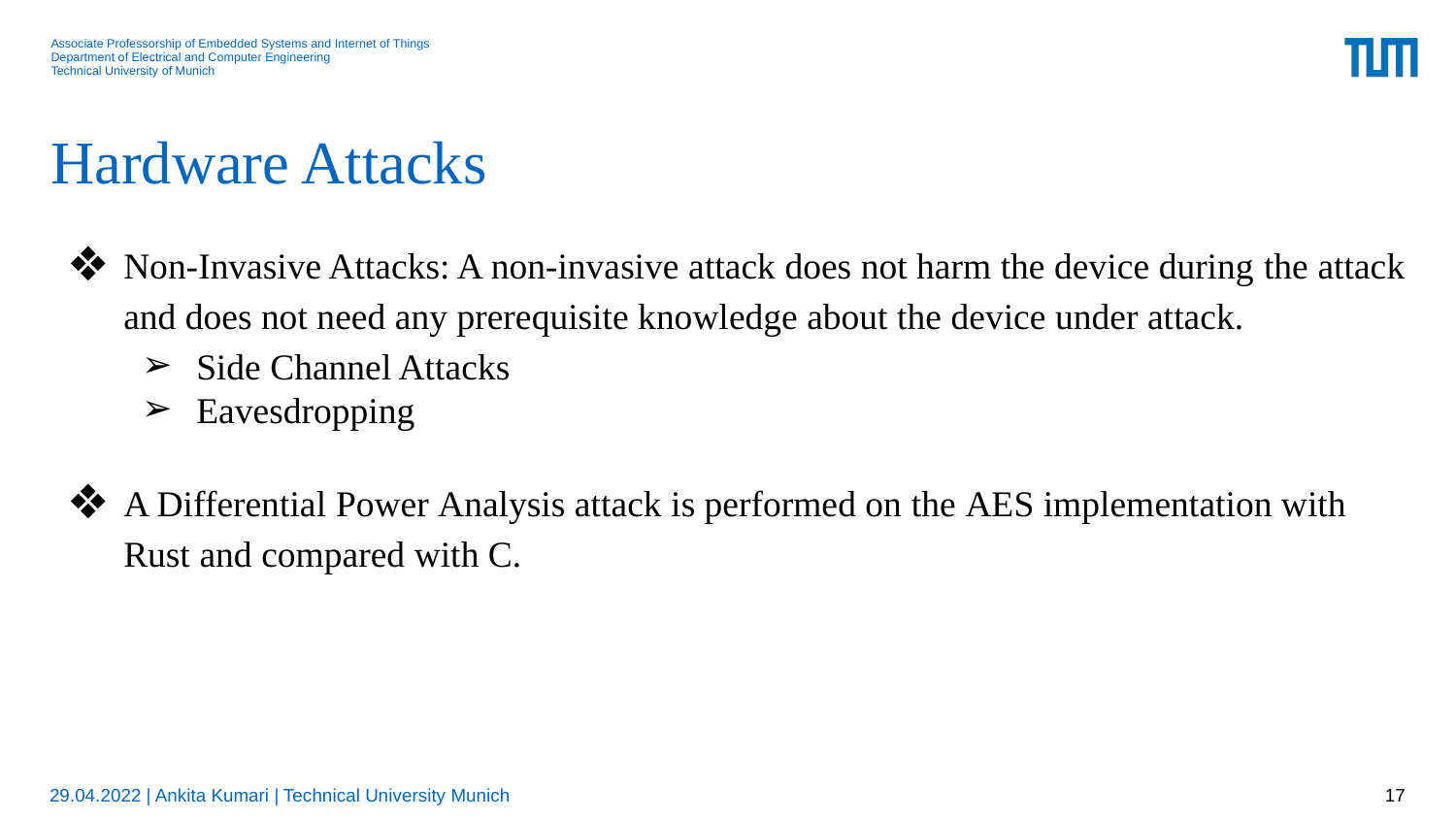

# Hardware Attacks
Non-Invasive Attacks: A non-invasive attack does not harm the device during the attack and does not need any prerequisite knowledge about the device under attack.
Side Channel Attacks
Eavesdropping

A Differential Power Analysis attack is performed on the AES implementation with Rust and compared with C.

29.04.2022 | Ankita Kumari | Technical University Munich
17